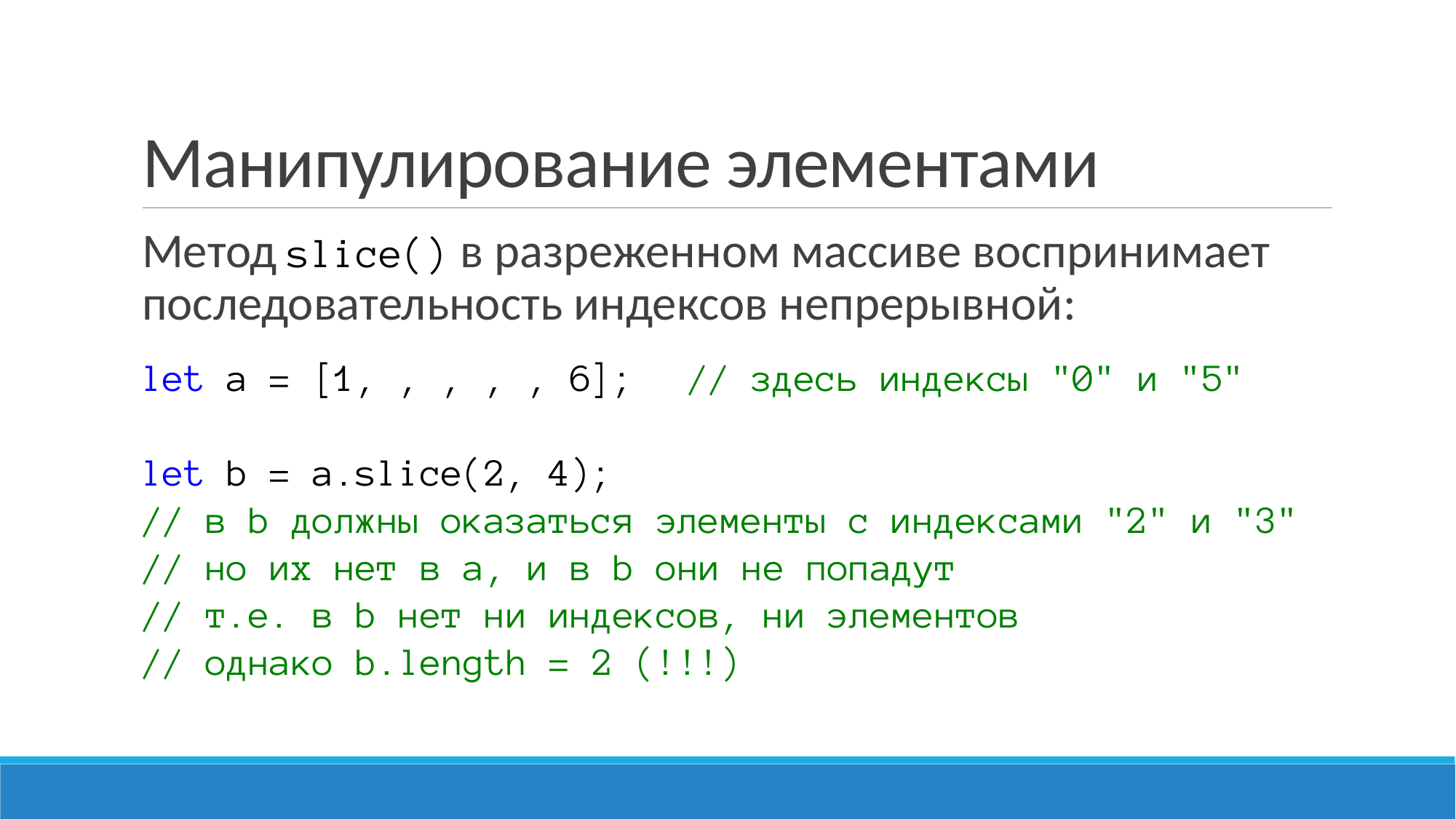

# Манипулирование элементами
Метод slice() в разреженном массиве воспринимает последовательность индексов непрерывной:
let a = [1, , , , , 6];	// здесь индексы "0" и "5"

let b = a.slice(2, 4);
// в b должны оказаться элементы с индексами "2" и "3"
// но их нет в a, и в b они не попадут
// т.е. в b нет ни индексов, ни элементов
// однако b.length = 2 (!!!)